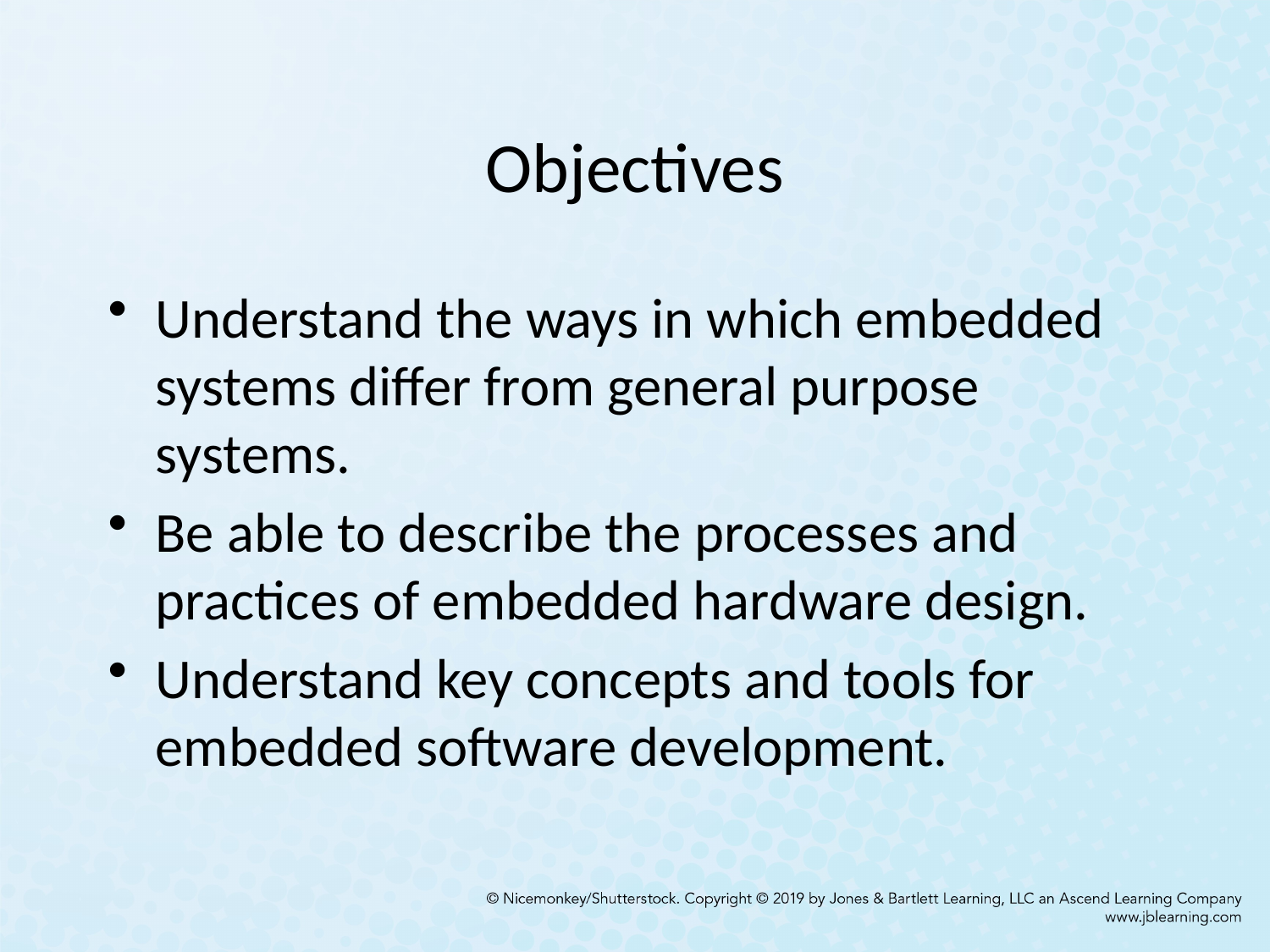

# Objectives
Understand the ways in which embedded systems differ from general purpose systems.
Be able to describe the processes and practices of embedded hardware design.
Understand key concepts and tools for embedded software development.